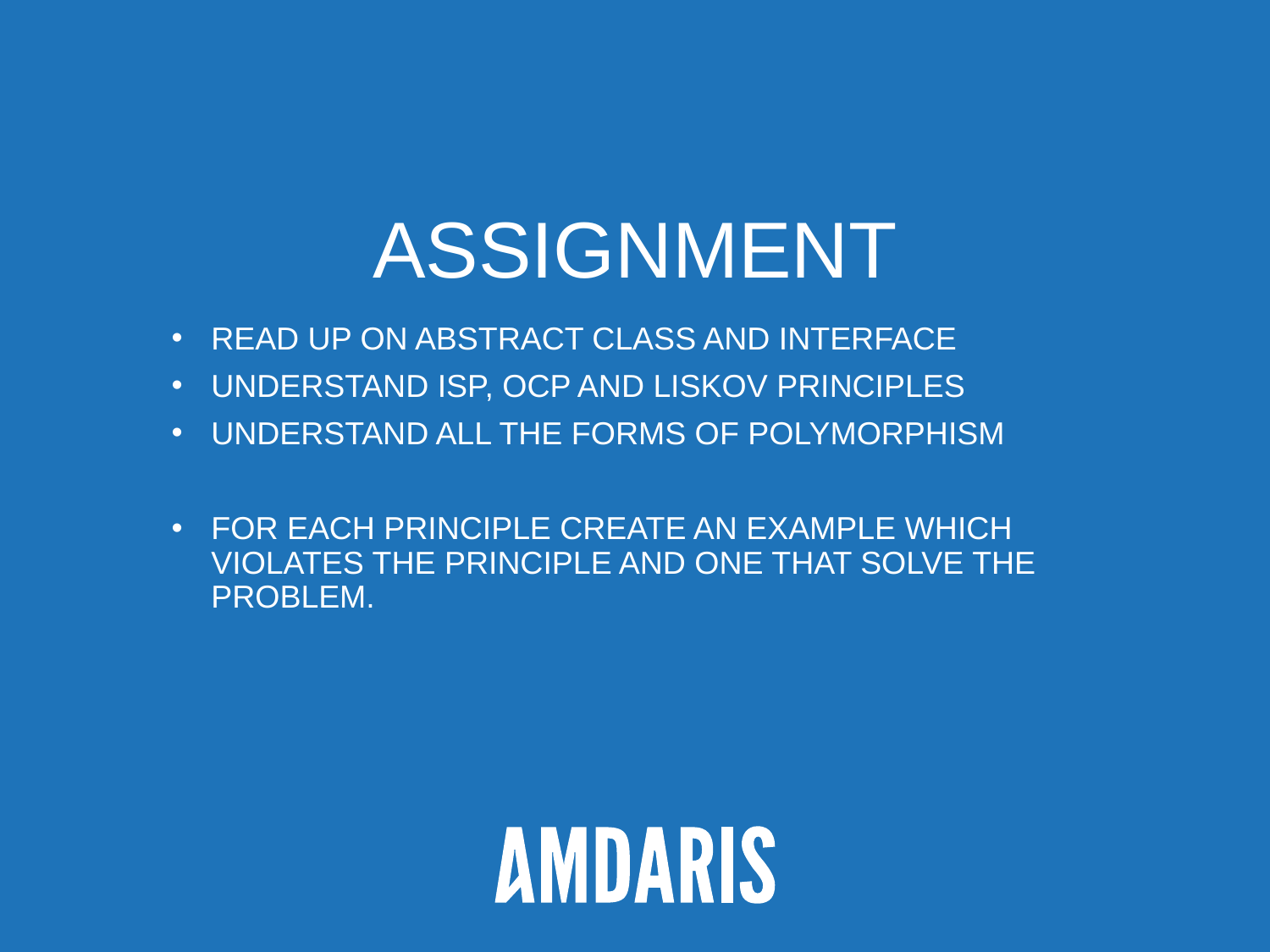

# Assignment
Read UP on abstract class and Interface
Understand ISP, OCP and Liskov Principles
Understand all the forms of polymorphism

for each principle create an example which violates the principle and one that solve the problem.